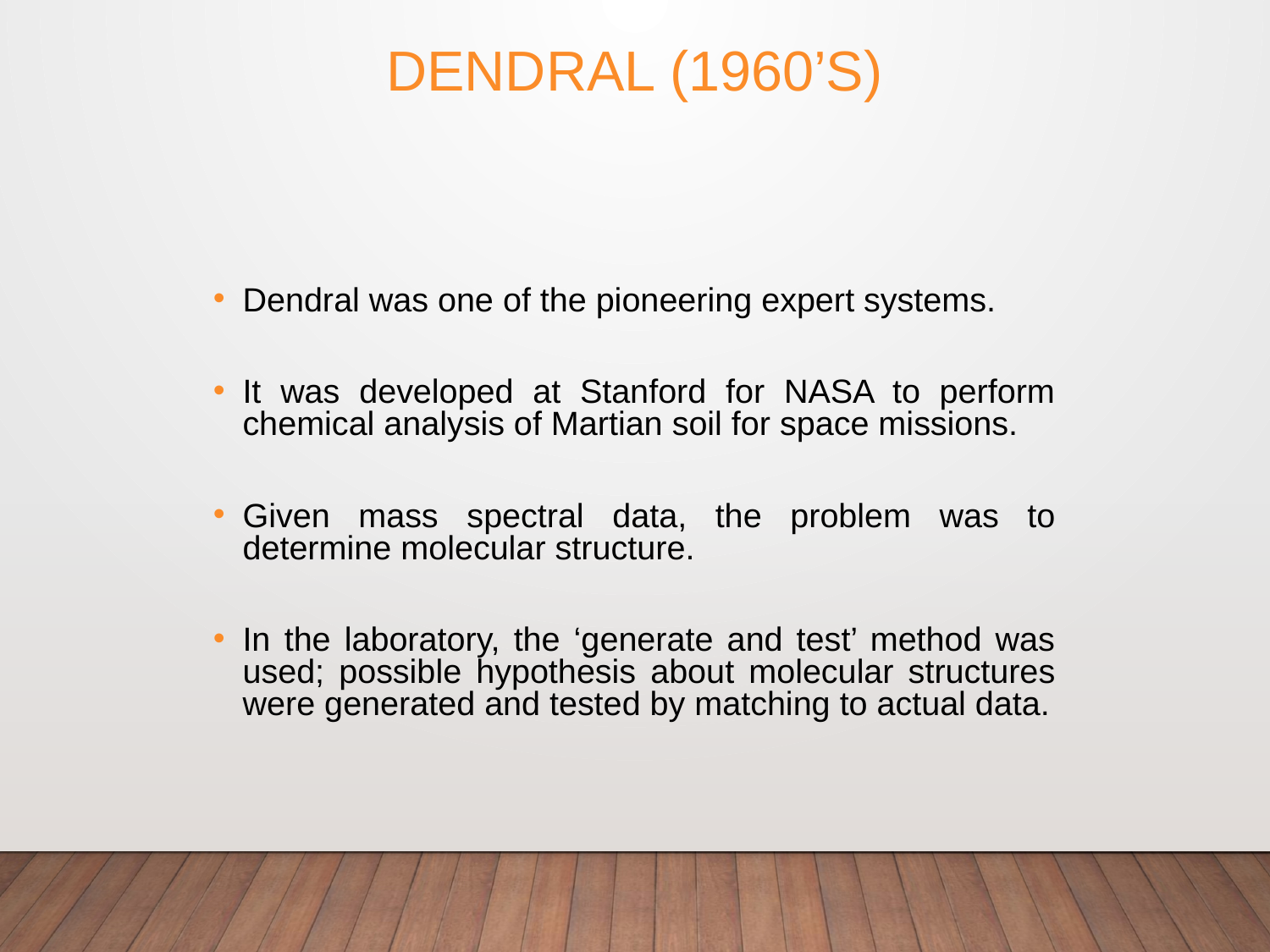

# Dendral (1960’s)
Dendral was one of the pioneering expert systems.

It was developed at Stanford for NASA to perform chemical analysis of Martian soil for space missions.

Given mass spectral data, the problem was to determine molecular structure.

In the laboratory, the ‘generate and test’ method was used; possible hypothesis about molecular structures were generated and tested by matching to actual data.